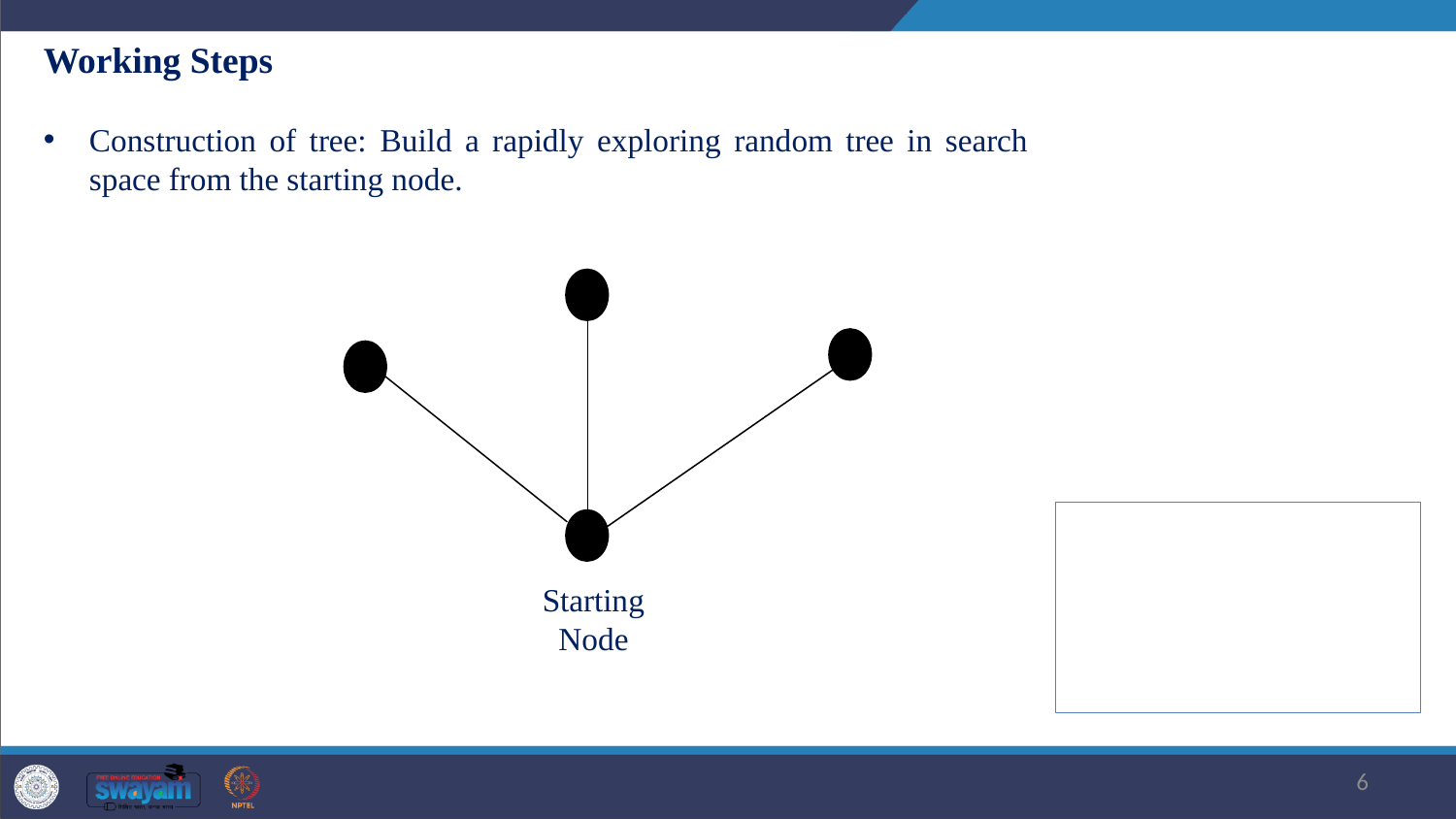

Working Steps

Construction of tree: Build a rapidly exploring random tree in search space from the starting node.

Starting Node
6